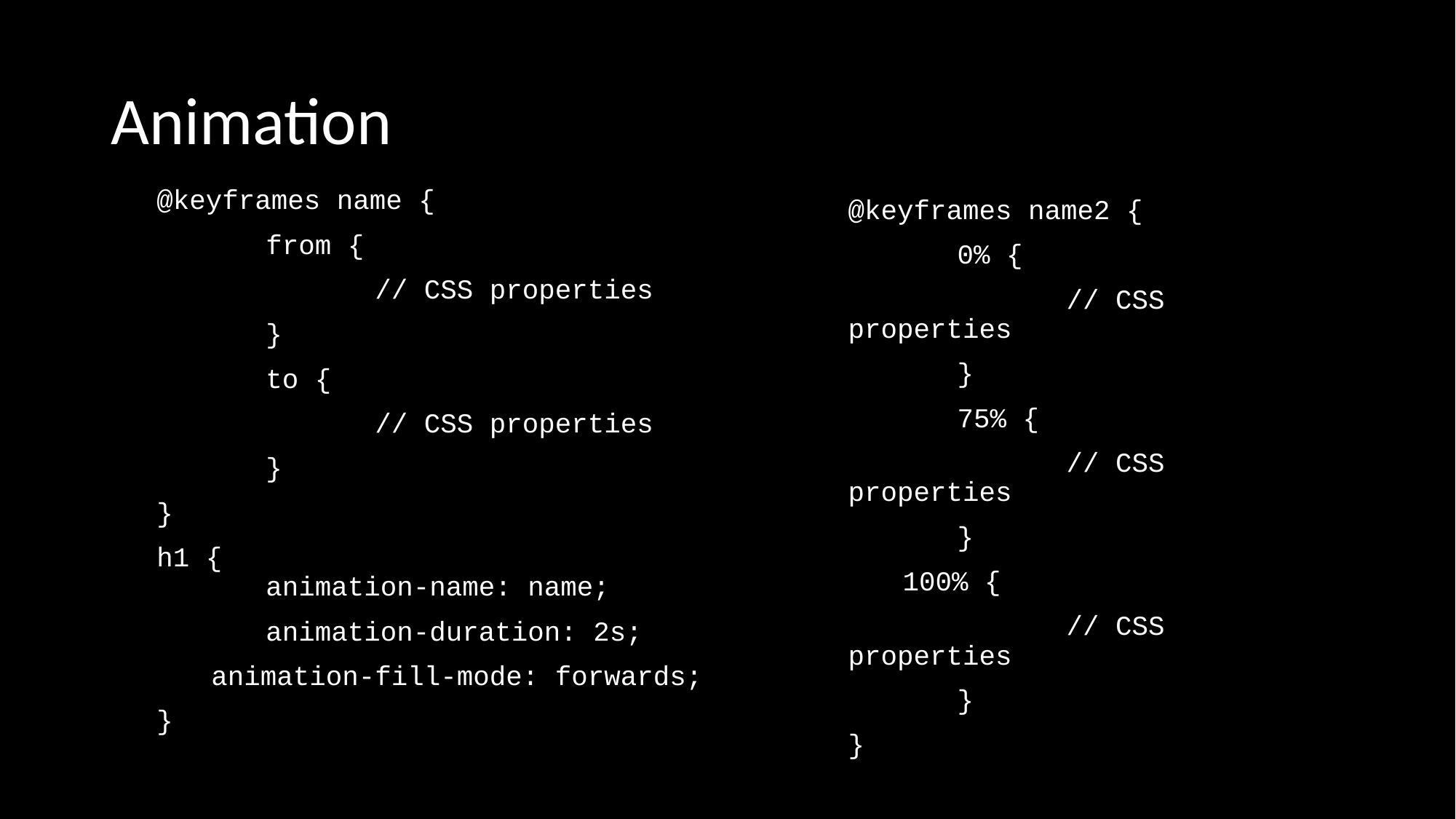

# Animation
@keyframes name {
	from {
		// CSS properties
	}
	to {
		// CSS properties
	}
}
h1 {
	animation-name: name;
	animation-duration: 2s;
animation-fill-mode: forwards;
}

@keyframes name2 {
	0% {
		// CSS properties
	}
	75% {
		// CSS properties
	}
100% {
		// CSS properties
	}
}